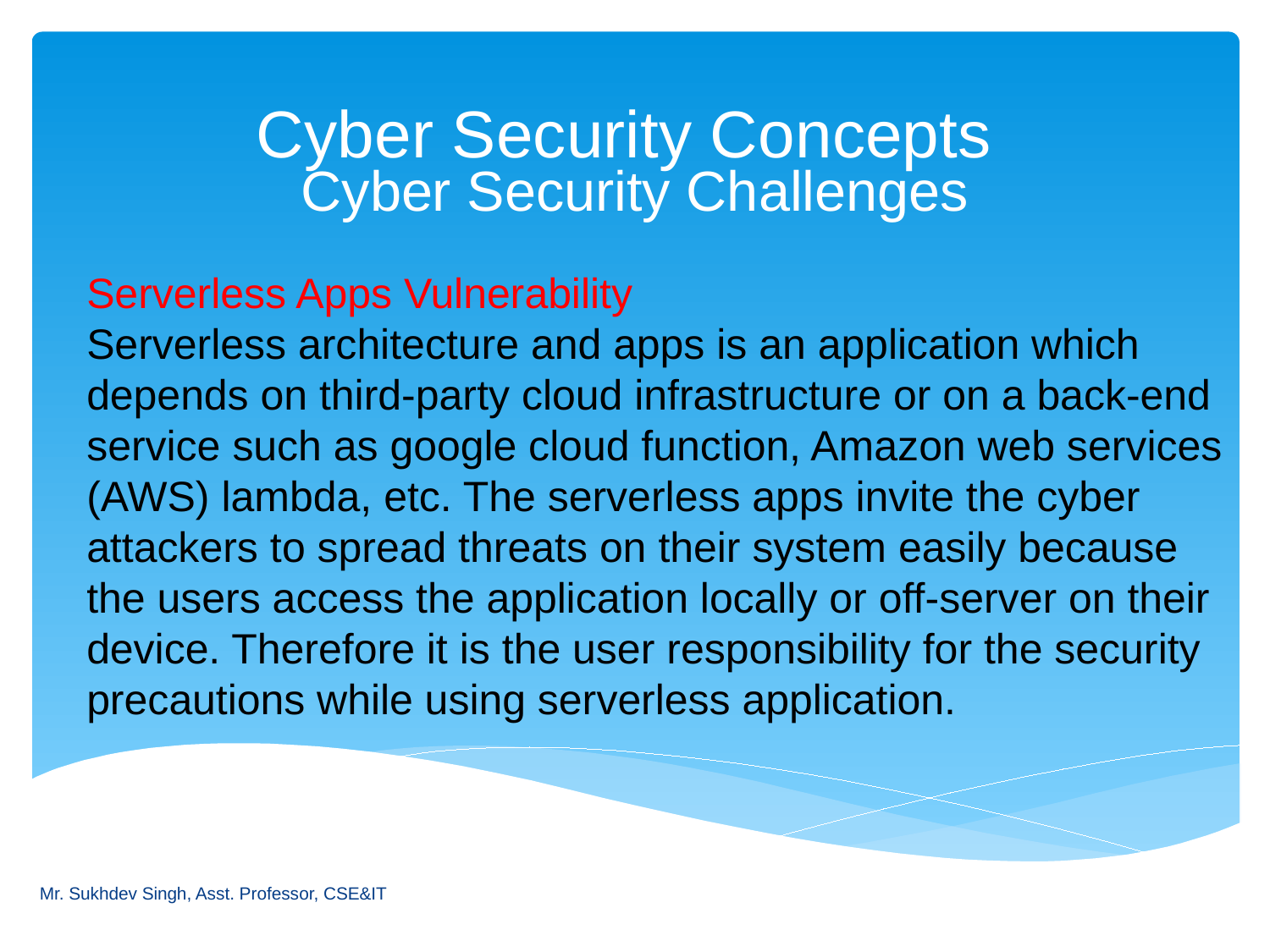

# Cyber Security Concepts
Cyber Security Challenges
Serverless Apps Vulnerability
Serverless architecture and apps is an application which depends on third-party cloud infrastructure or on a back-end service such as google cloud function, Amazon web services (AWS) lambda, etc. The serverless apps invite the cyber attackers to spread threats on their system easily because the users access the application locally or off-server on their device. Therefore it is the user responsibility for the security precautions while using serverless application.

Mr. Sukhdev Singh, Asst. Professor, CSE&IT